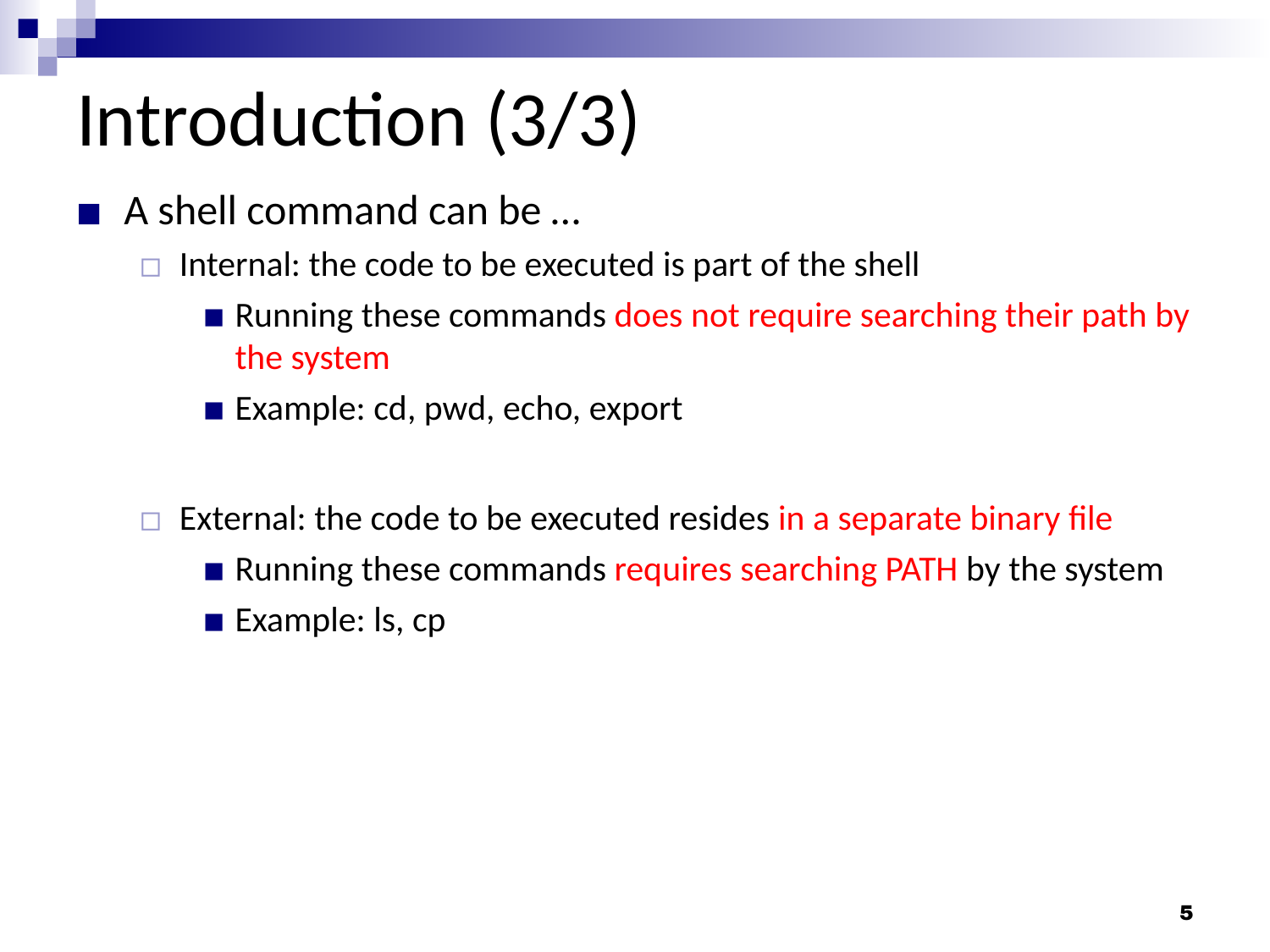

# Introduction (3/3)
A shell command can be …
Internal: the code to be executed is part of the shell
Running these commands does not require searching their path by the system
Example: cd, pwd, echo, export

External: the code to be executed resides in a separate binary file
Running these commands requires searching PATH by the system
Example: ls, cp

5